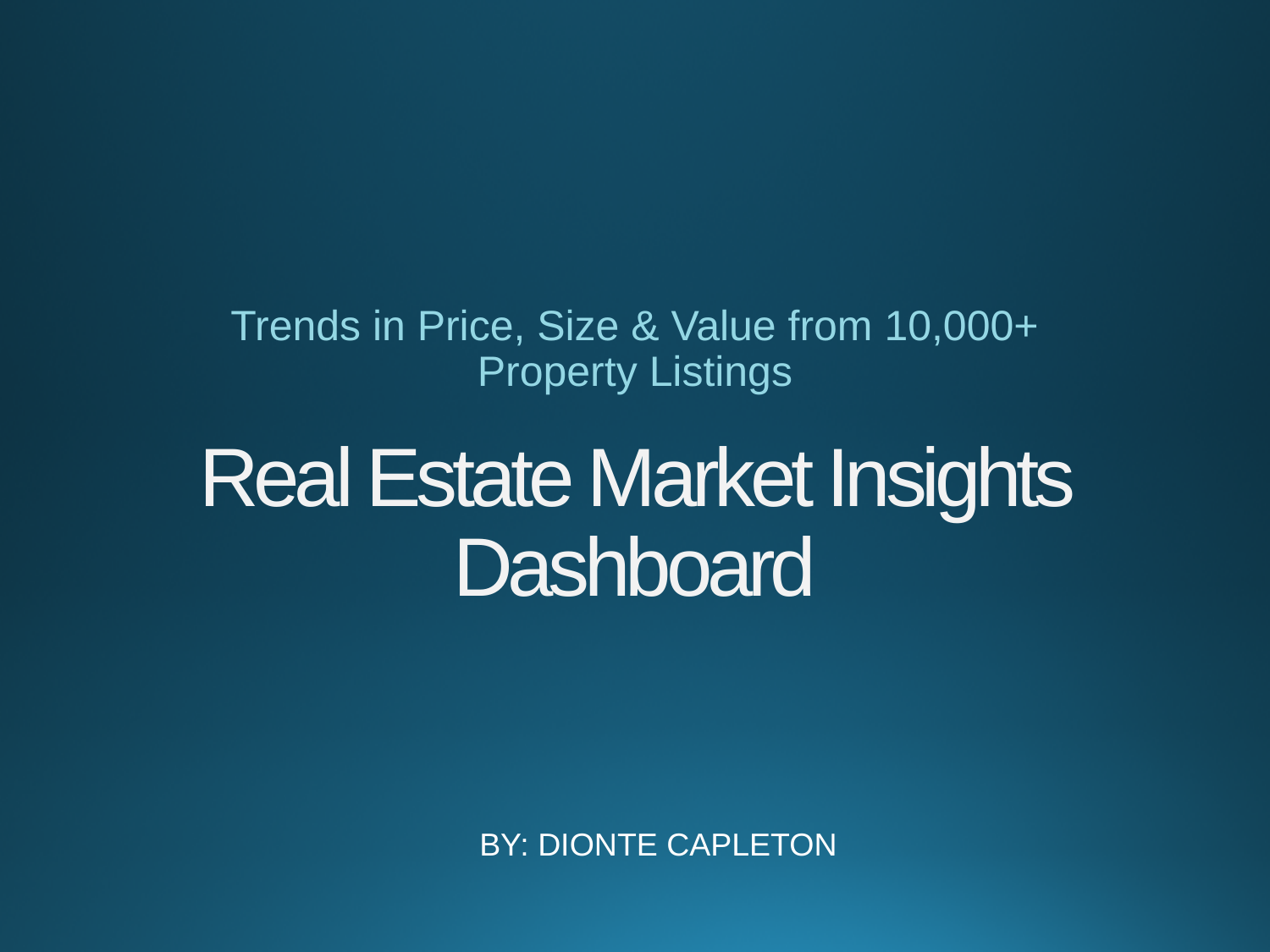

Trends in Price, Size & Value from 10,000+ Property Listings
# Real Estate Market Insights Dashboard
BY: DIONTE CAPLETON